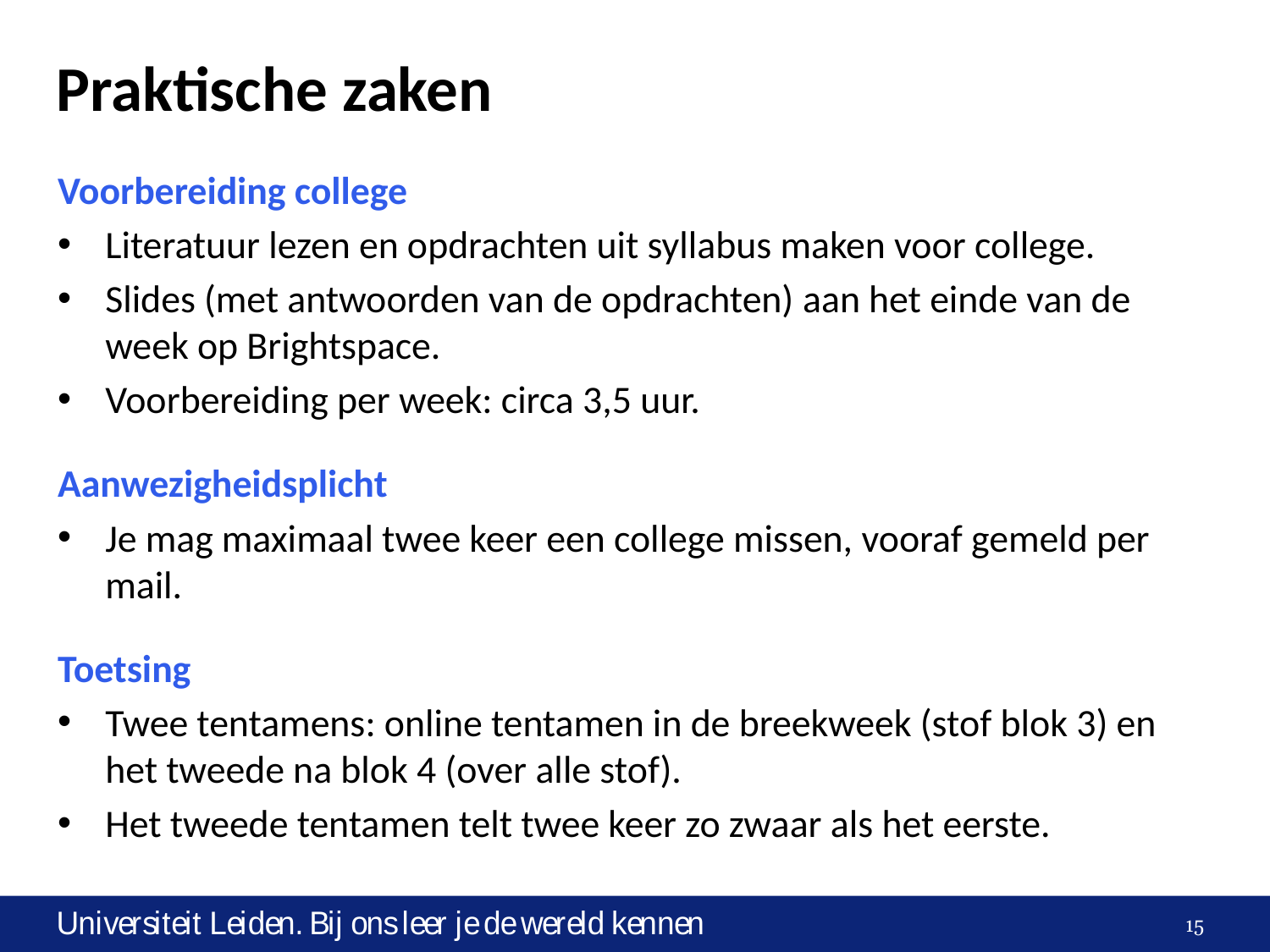

# Praktische zaken
Voorbereiding college
Literatuur lezen en opdrachten uit syllabus maken voor college.
Slides (met antwoorden van de opdrachten) aan het einde van de week op Brightspace.
Voorbereiding per week: circa 3,5 uur.

Aanwezigheidsplicht
Je mag maximaal twee keer een college missen, vooraf gemeld per mail.

Toetsing
Twee tentamens: online tentamen in de breekweek (stof blok 3) en het tweede na blok 4 (over alle stof).
Het tweede tentamen telt twee keer zo zwaar als het eerste.